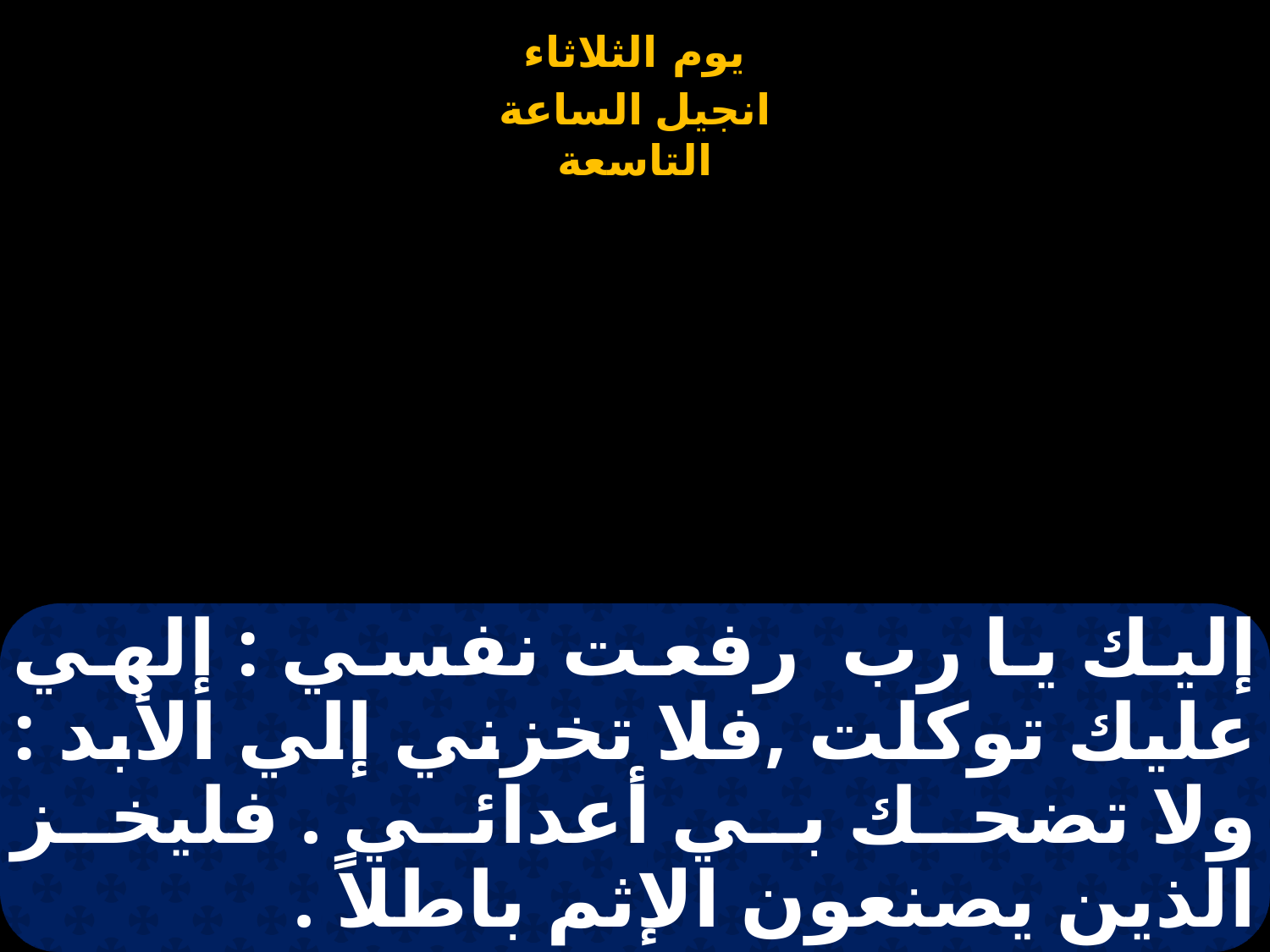

# إليك يا رب  رفعت نفسي : إلهي عليك توكلت ,فلا تخزني إلي الأبد : ولا تضحك بي أعدائي . فليخز الذين يصنعون الإثم باطلاً .